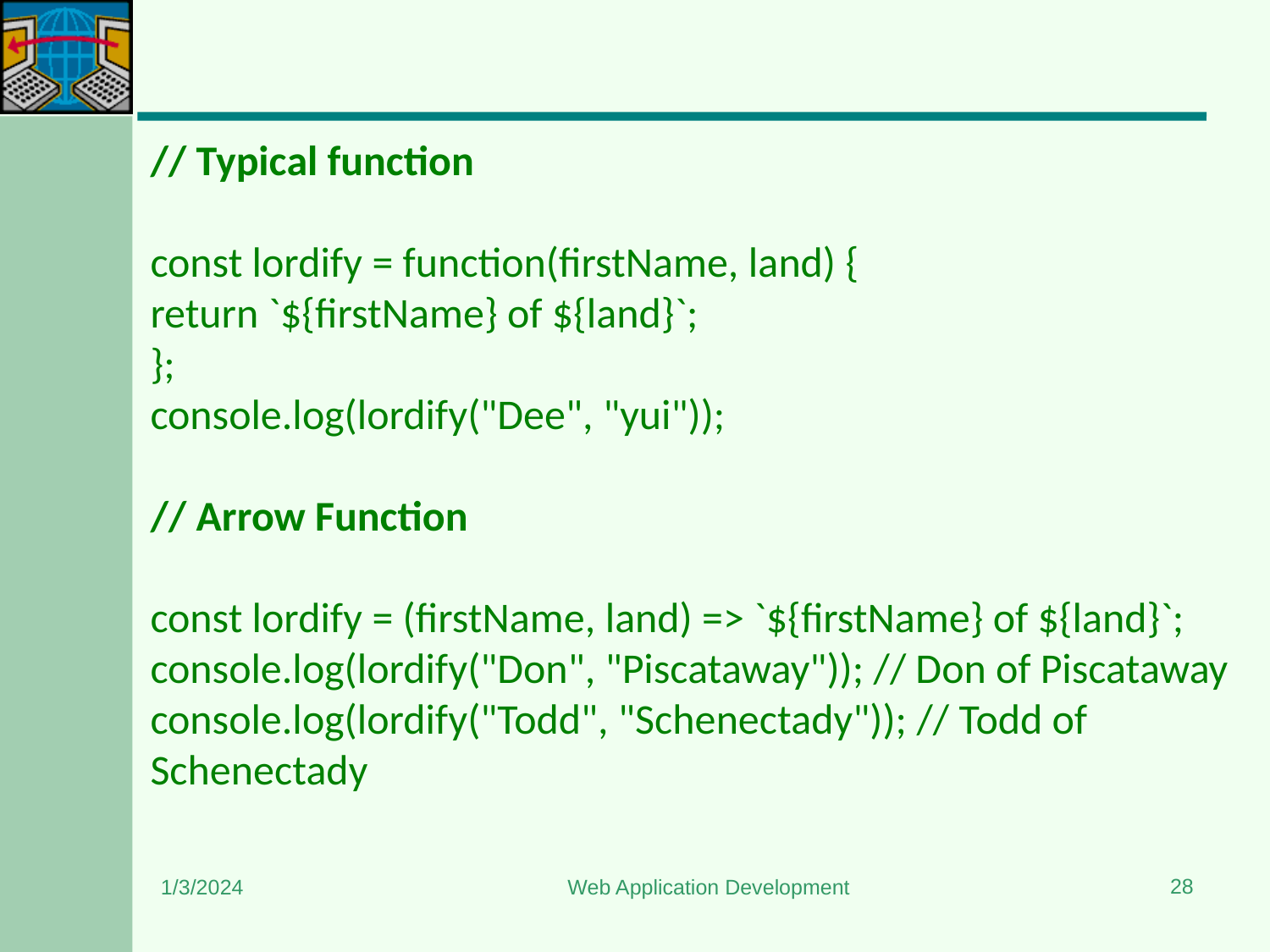

#
// Typical function

const lordify = function(firstName, land) {
return `${firstName} of ${land}`;
};
console.log(lordify("Dee", "yui"));

// Arrow Function

const lordify = (firstName, land) => `${firstName} of ${land}`;
console.log(lordify("Don", "Piscataway")); // Don of Piscataway
console.log(lordify("Todd", "Schenectady")); // Todd of Schenectady

28
1/3/2024
Web Application Development